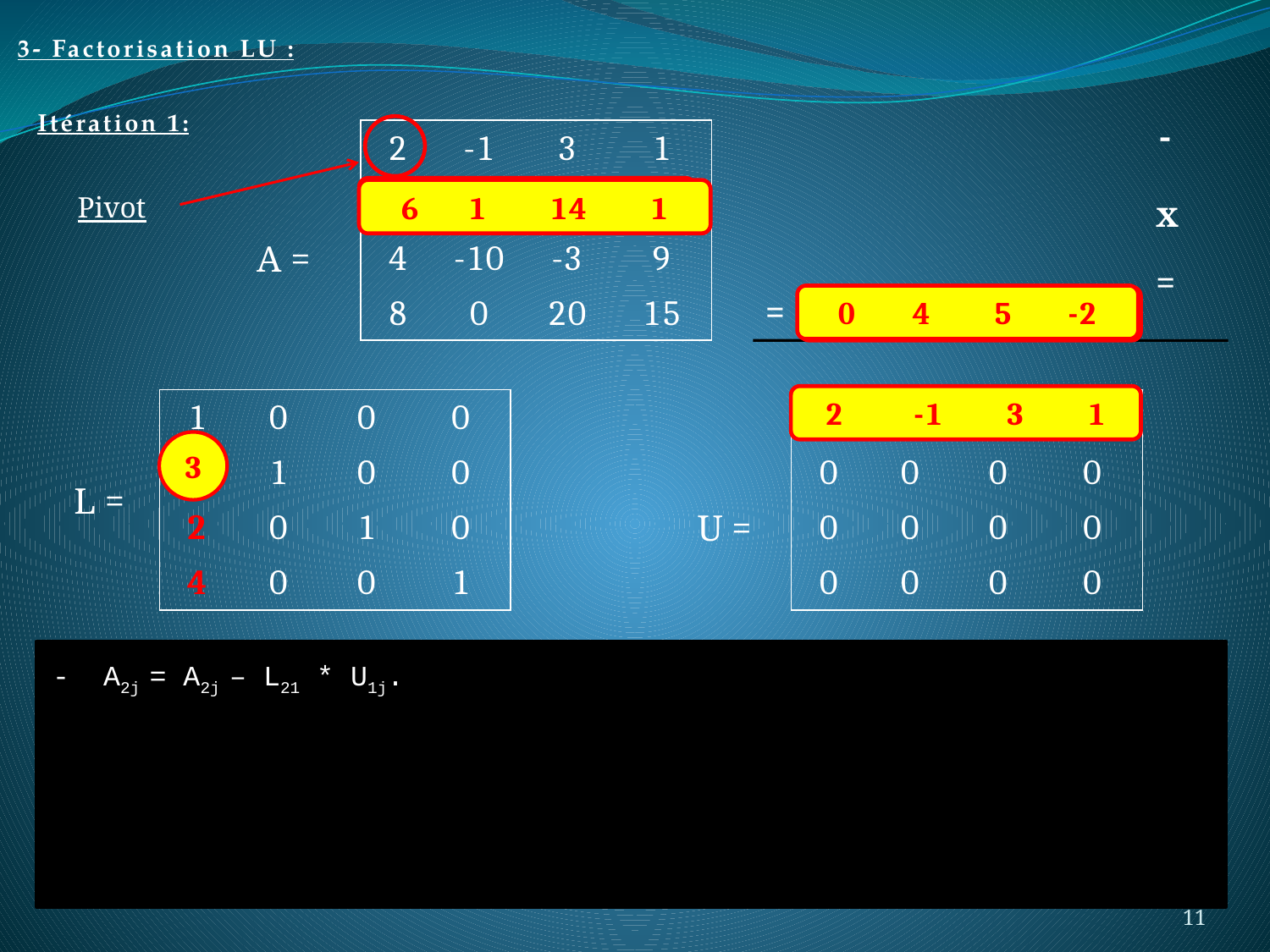

3- Factorisation LU :
Itération 1:
-

| 2 | -1 | 3 | 1 |
| --- | --- | --- | --- |
| 6 | 1 | 14 | 1 |
| 4 | -10 | -3 | 9 |
| 8 | 0 | 20 | 15 |

6       1         14         1
Pivot
x
A =
=
=
0        4         5        -2
0           4         5        -2

2          -1         3         1
| 2 | -1 | 3 | 1 |
| --- | --- | --- | --- |
| 0 | 0 | 0 | 0 |
| 0 | 0 | 0 | 0 |
| 0 | 0 | 0 | 0 |
| 1 | 0 | 0 | 0 |
| --- | --- | --- | --- |
| 3 | 1 | 0 | 0 |
| 2 | 0 | 1 | 0 |
| 4 | 0 | 0 | 1 |
3
L =
U =

-  A2j = A2j – L21 * U1j.
11